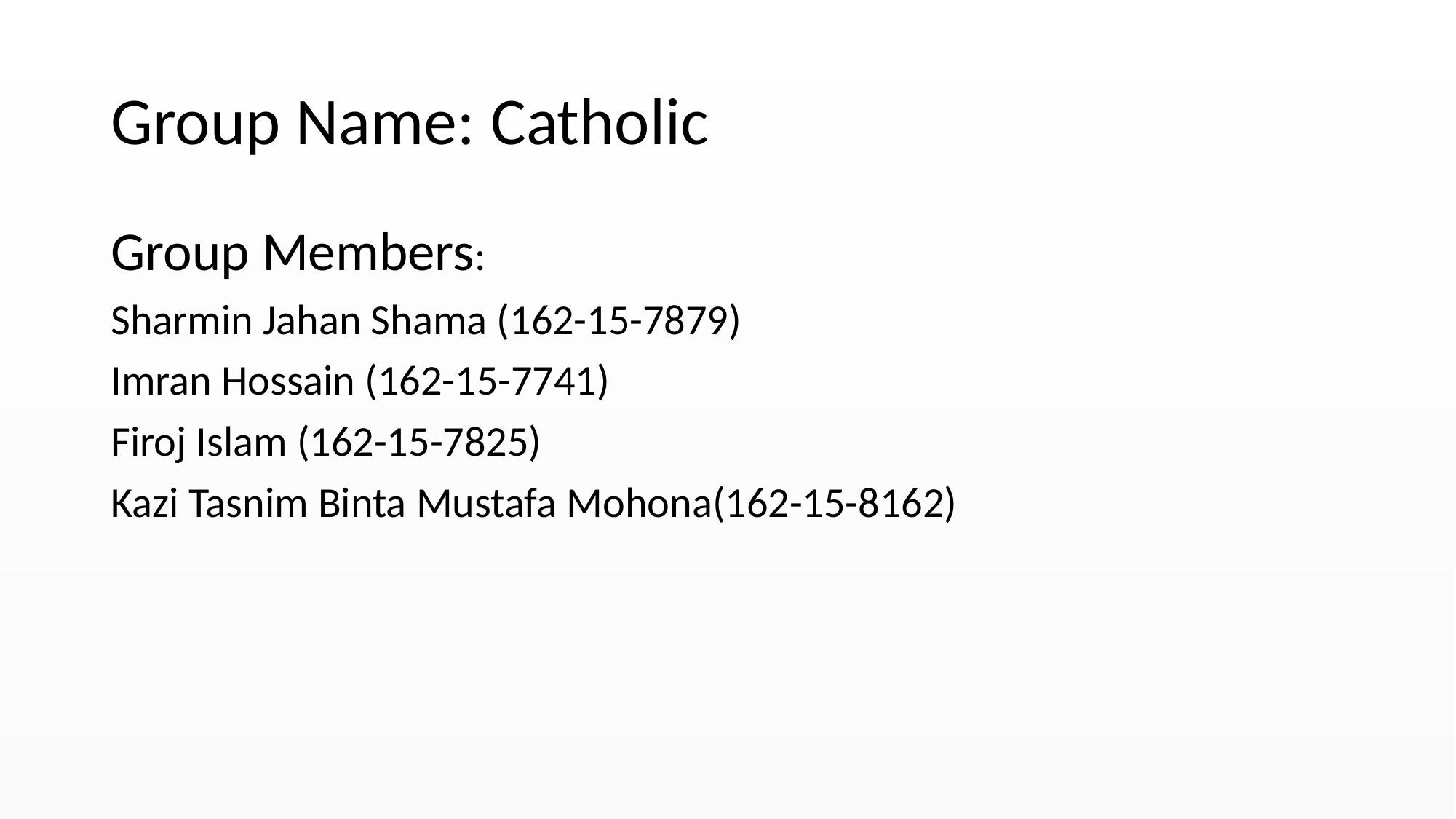

# Group Name: Catholic
Group Members:
Sharmin Jahan Shama (162-15-7879)
Imran Hossain (162-15-7741)
Firoj Islam (162-15-7825)
Kazi Tasnim Binta Mustafa Mohona(162-15-8162)